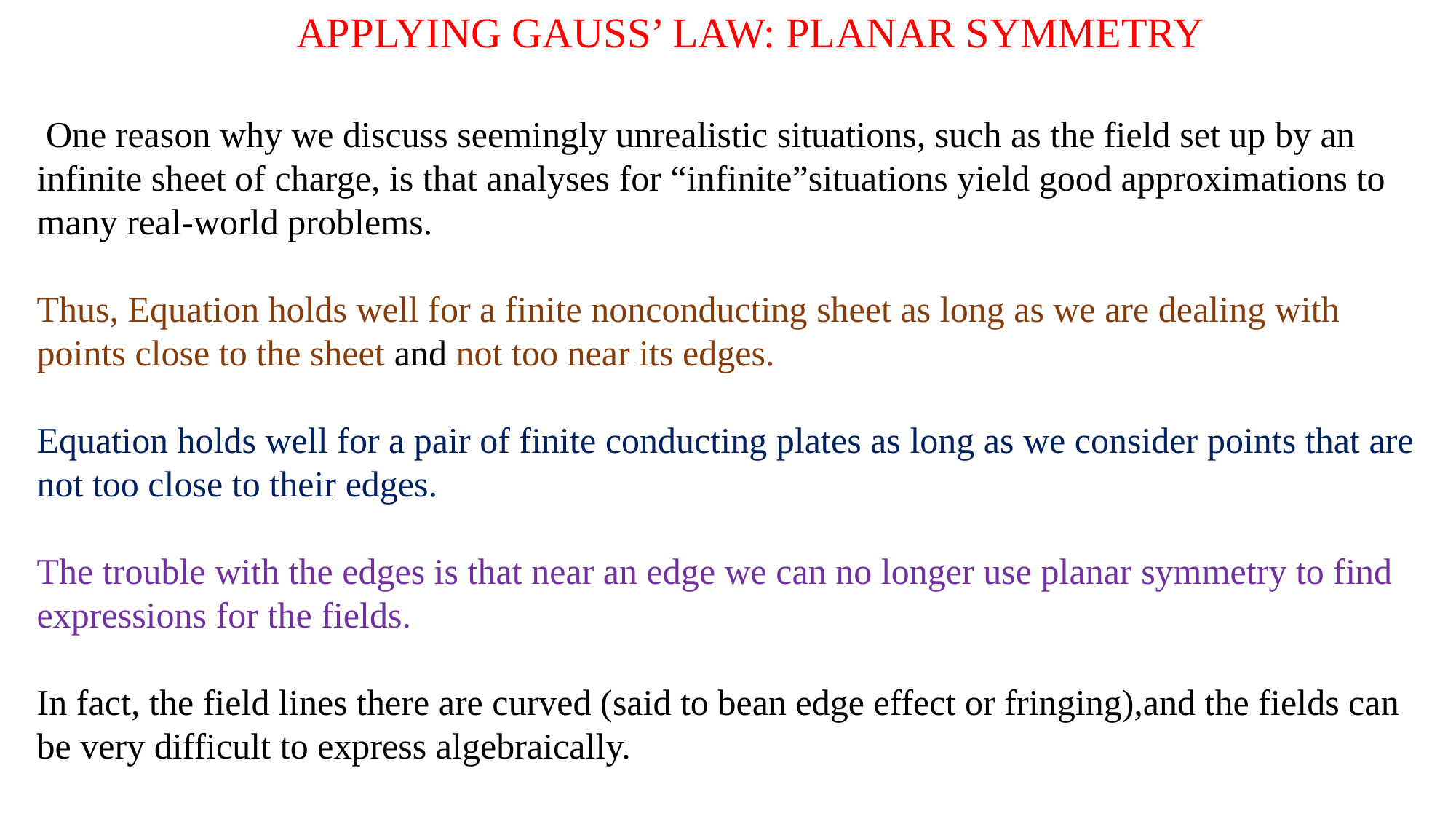

APPLYING GAUSS’ LAW: PLANAR SYMMETRY
 One reason why we discuss seemingly unrealistic situations, such as the field set up by an infinite sheet of charge, is that analyses for “infinite”situations yield good approximations to many real-world problems.

Thus, Equation holds well for a finite nonconducting sheet as long as we are dealing with points close to the sheet and not too near its edges.

Equation holds well for a pair of finite conducting plates as long as we consider points that are not too close to their edges.

The trouble with the edges is that near an edge we can no longer use planar symmetry to find expressions for the fields.

In fact, the field lines there are curved (said to bean edge effect or fringing),and the fields can be very difficult to express algebraically.